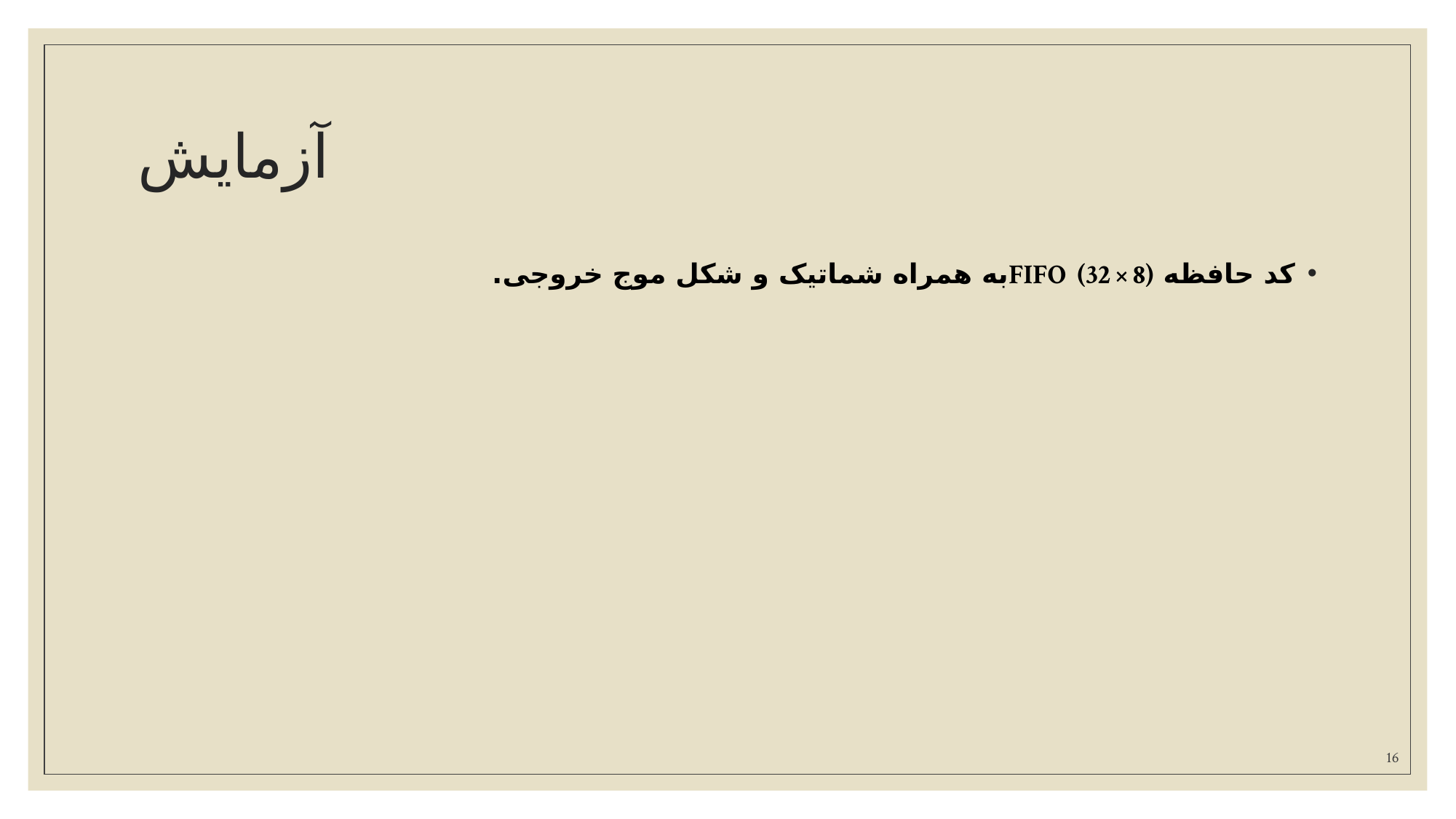

# آزمایش
كد حافظه FIFO  (32 × 8)به همراه شماتیک و شکل موج خروجی.
16